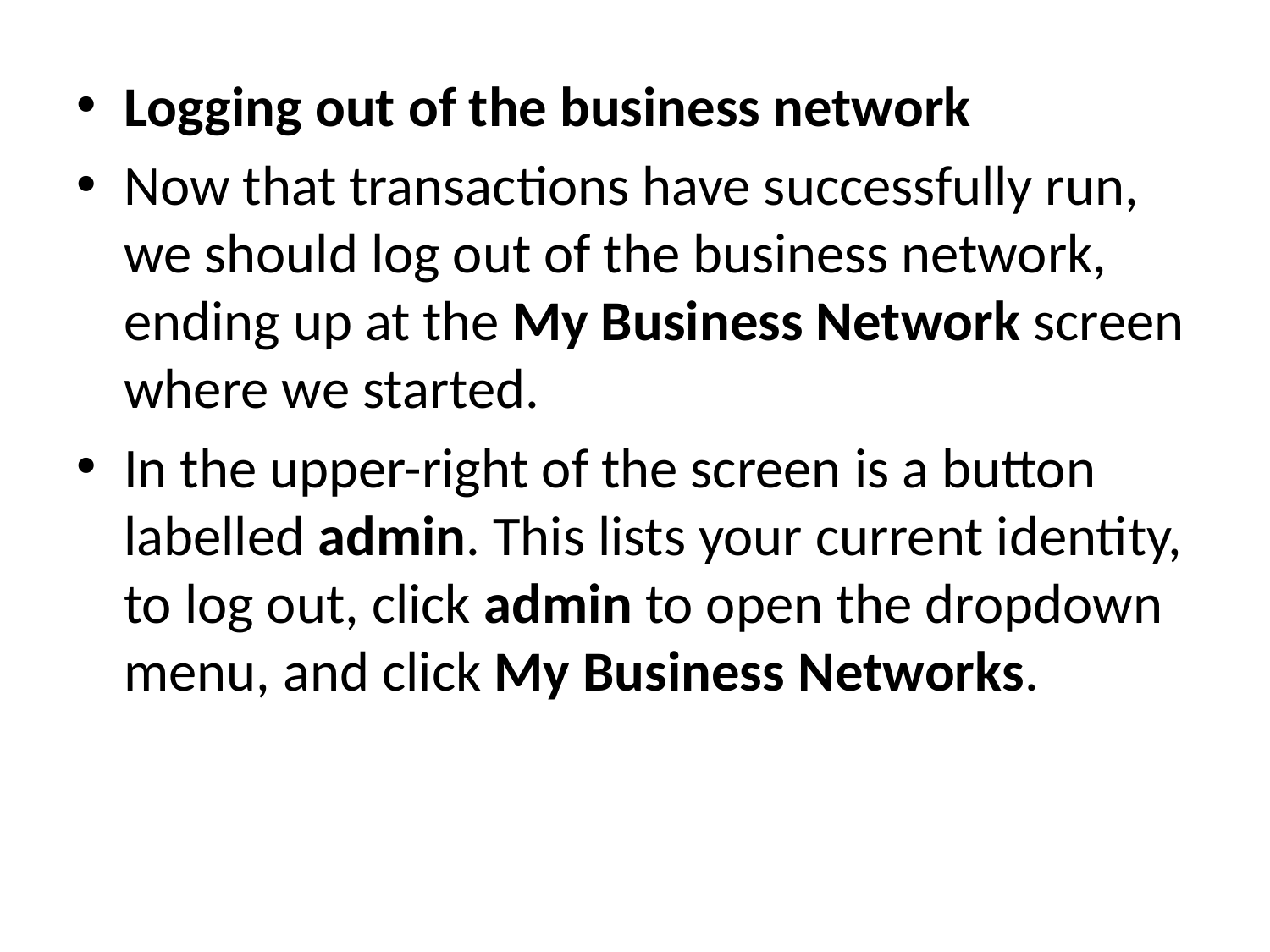

Logging out of the business network
Now that transactions have successfully run, we should log out of the business network, ending up at the My Business Network screen where we started.
In the upper-right of the screen is a button labelled admin. This lists your current identity, to log out, click admin to open the dropdown menu, and click My Business Networks.